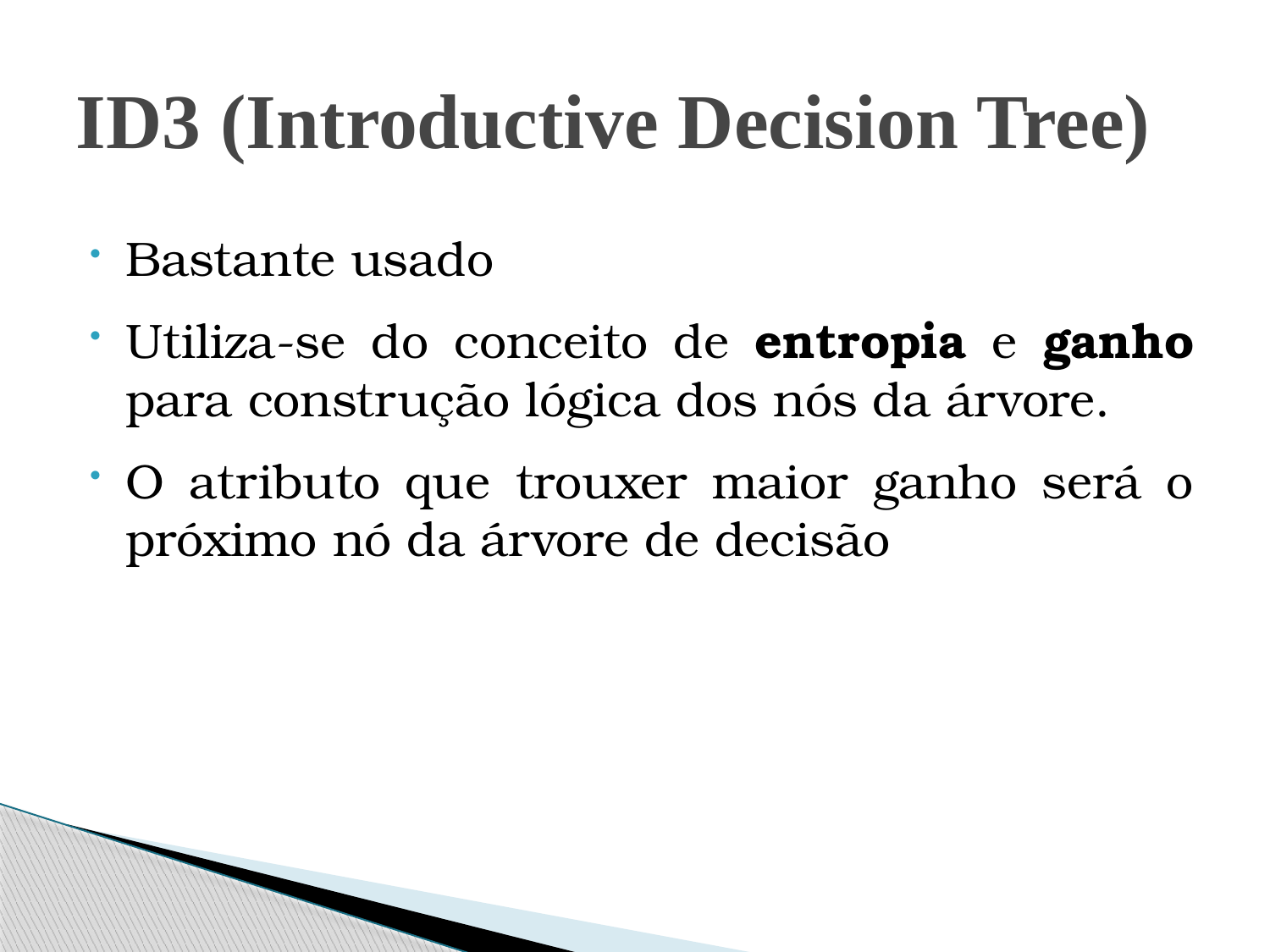

# ID3 (Introductive Decision Tree)
Bastante usado
Utiliza-se do conceito de entropia e ganho para construção lógica dos nós da árvore.
O atributo que trouxer maior ganho será o próximo nó da árvore de decisão